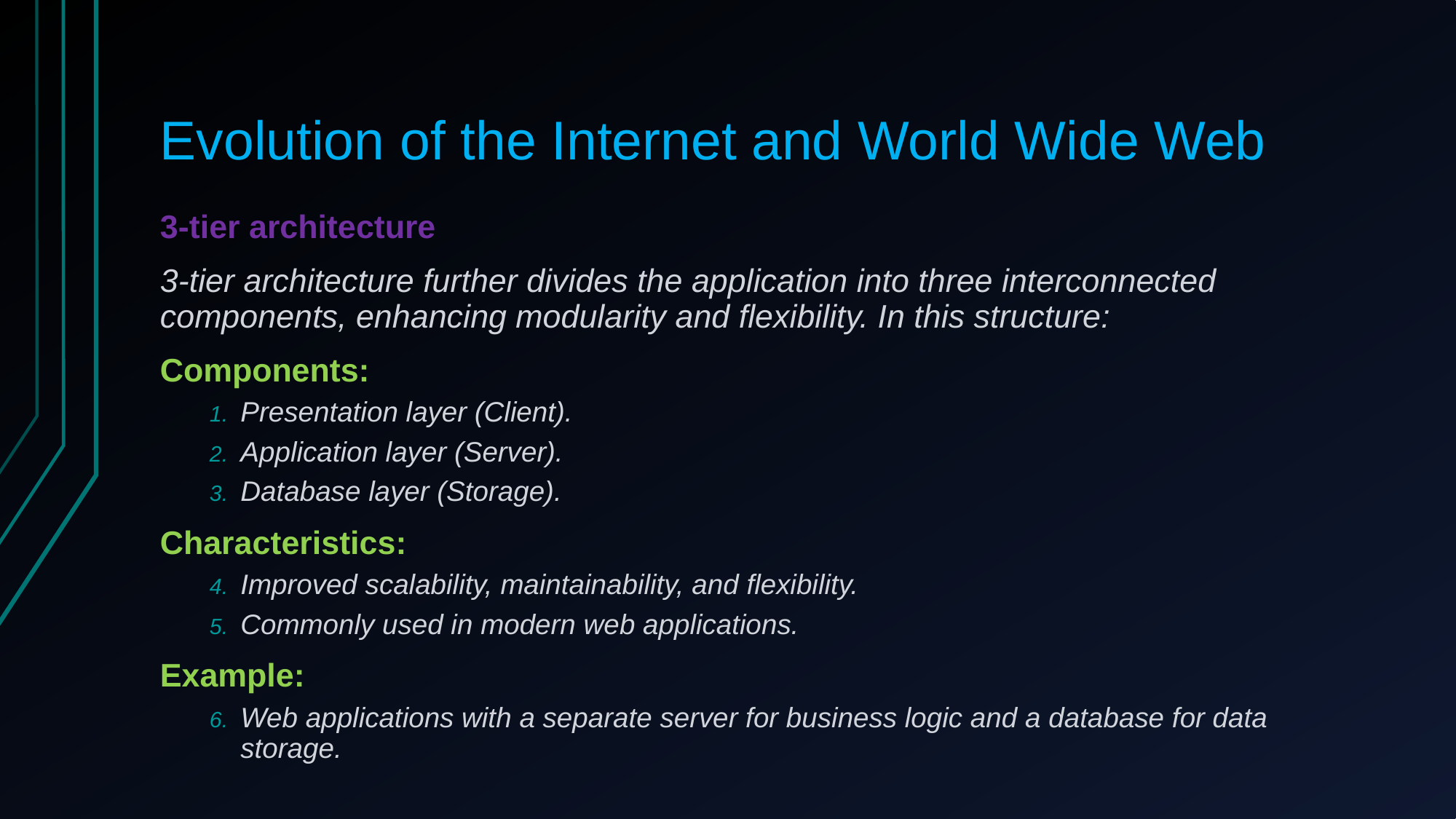

# Evolution of the Internet and World Wide Web
3-tier architecture
3-tier architecture further divides the application into three interconnected components, enhancing modularity and flexibility. In this structure:
Components:
Presentation layer (Client).
Application layer (Server).
Database layer (Storage).
Characteristics:
Improved scalability, maintainability, and flexibility.
Commonly used in modern web applications.
Example:
Web applications with a separate server for business logic and a database for data storage.